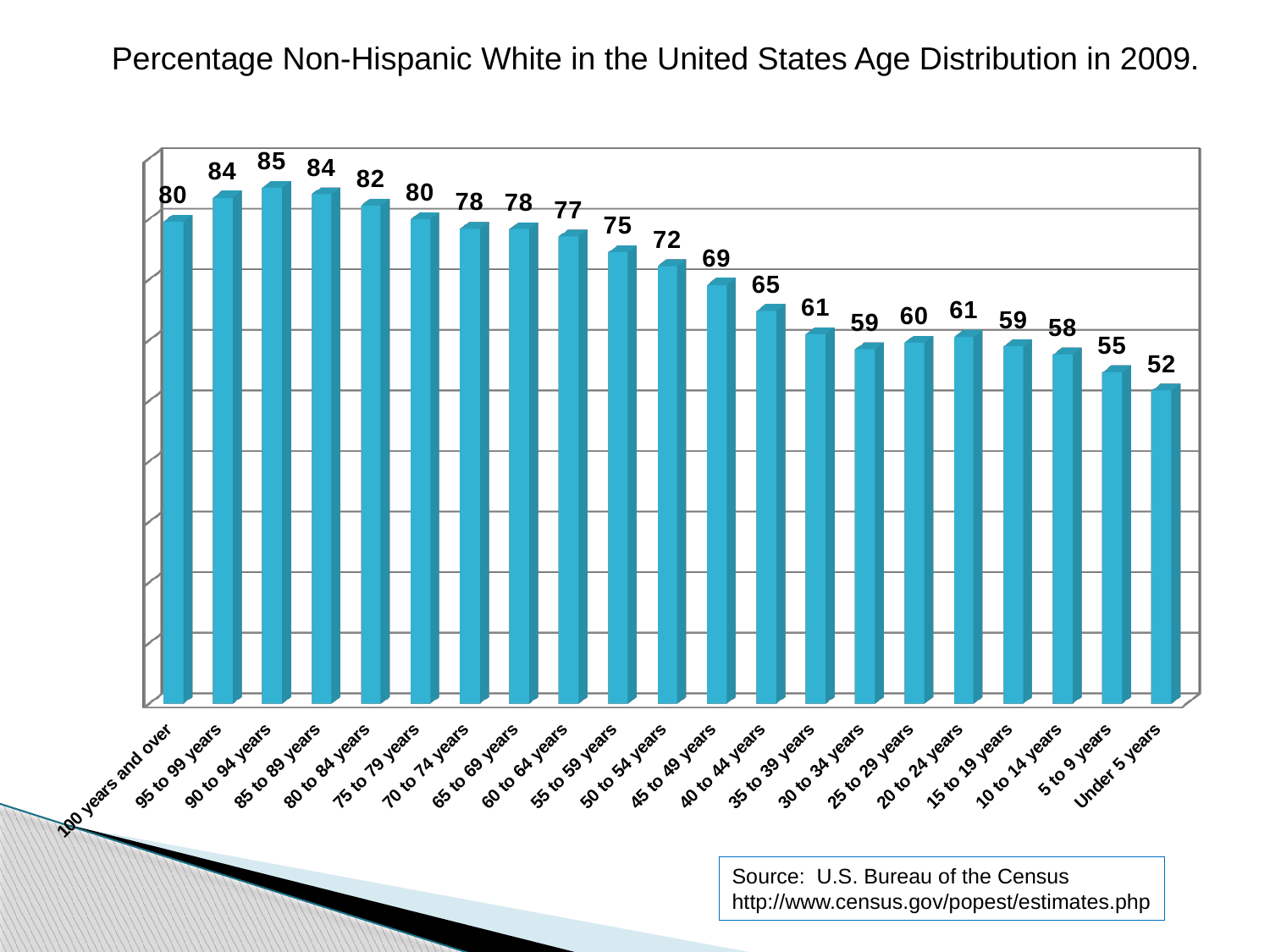

Percentage Non-Hispanic White in the United States Age Distribution in 2009.

[unsupported chart]

Source:  U.S. Bureau of the Census
http://www.census.gov/popest/estimates.php